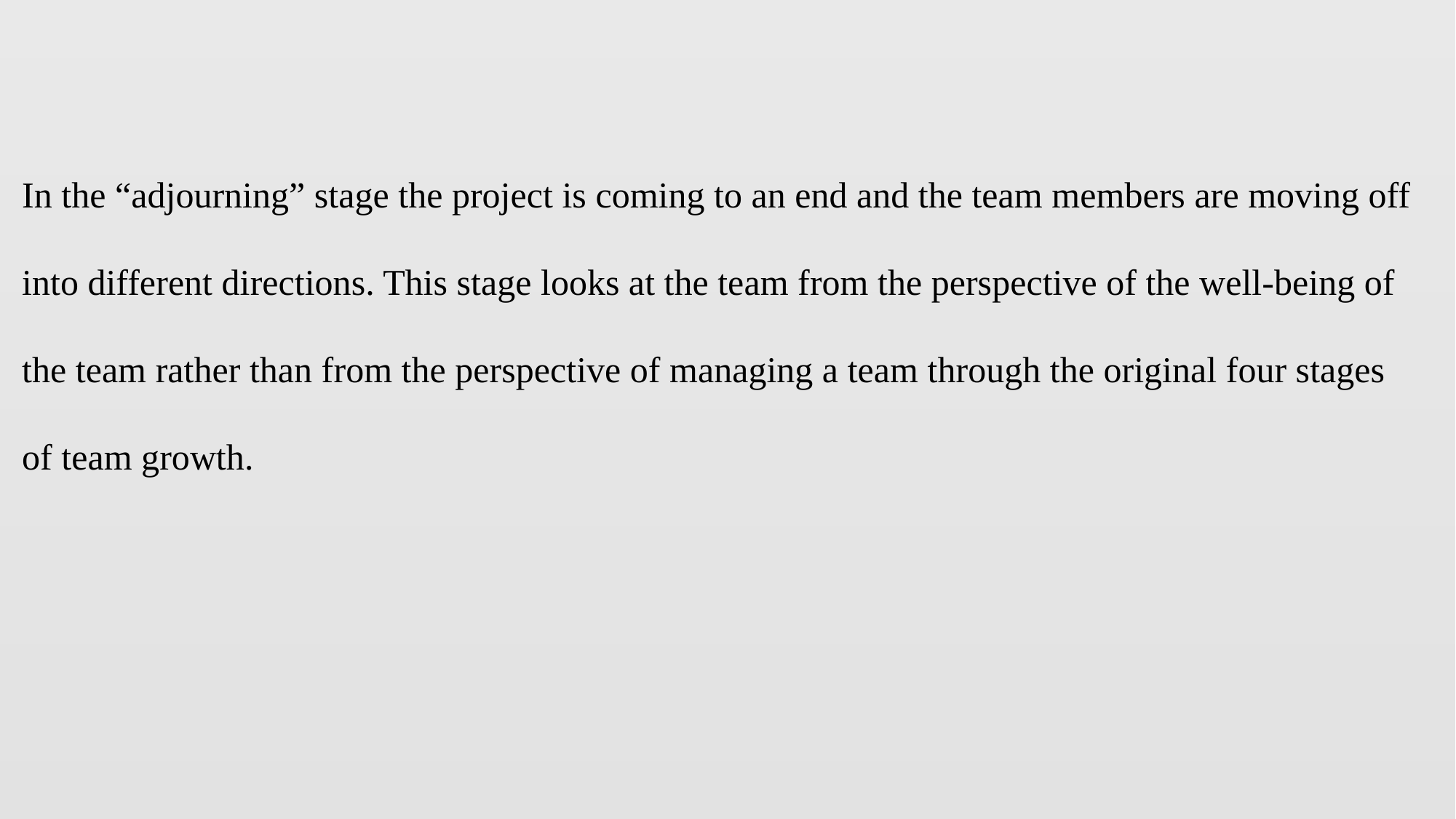

In the “adjourning” stage the project is coming to an end and the team members are moving off into different directions. This stage looks at the team from the perspective of the well-being of the team rather than from the perspective of managing a team through the original four stages of team growth.